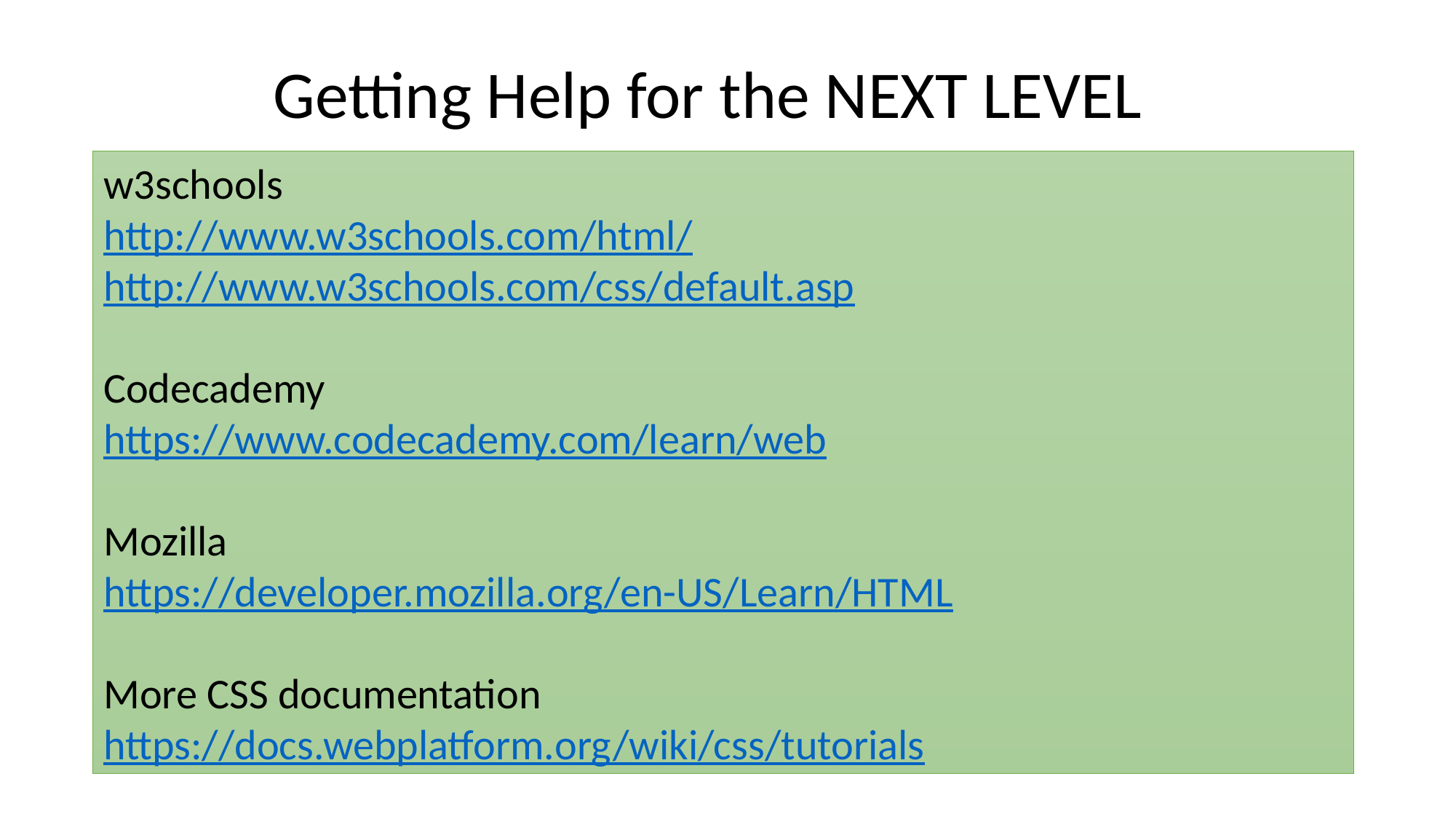

Getting Help for the NEXT LEVEL
w3schools
http://www.w3schools.com/html/
http://www.w3schools.com/css/default.asp

Codecademy
https://www.codecademy.com/learn/web

Mozilla
https://developer.mozilla.org/en-US/Learn/HTML

More CSS documentation
https://docs.webplatform.org/wiki/css/tutorials